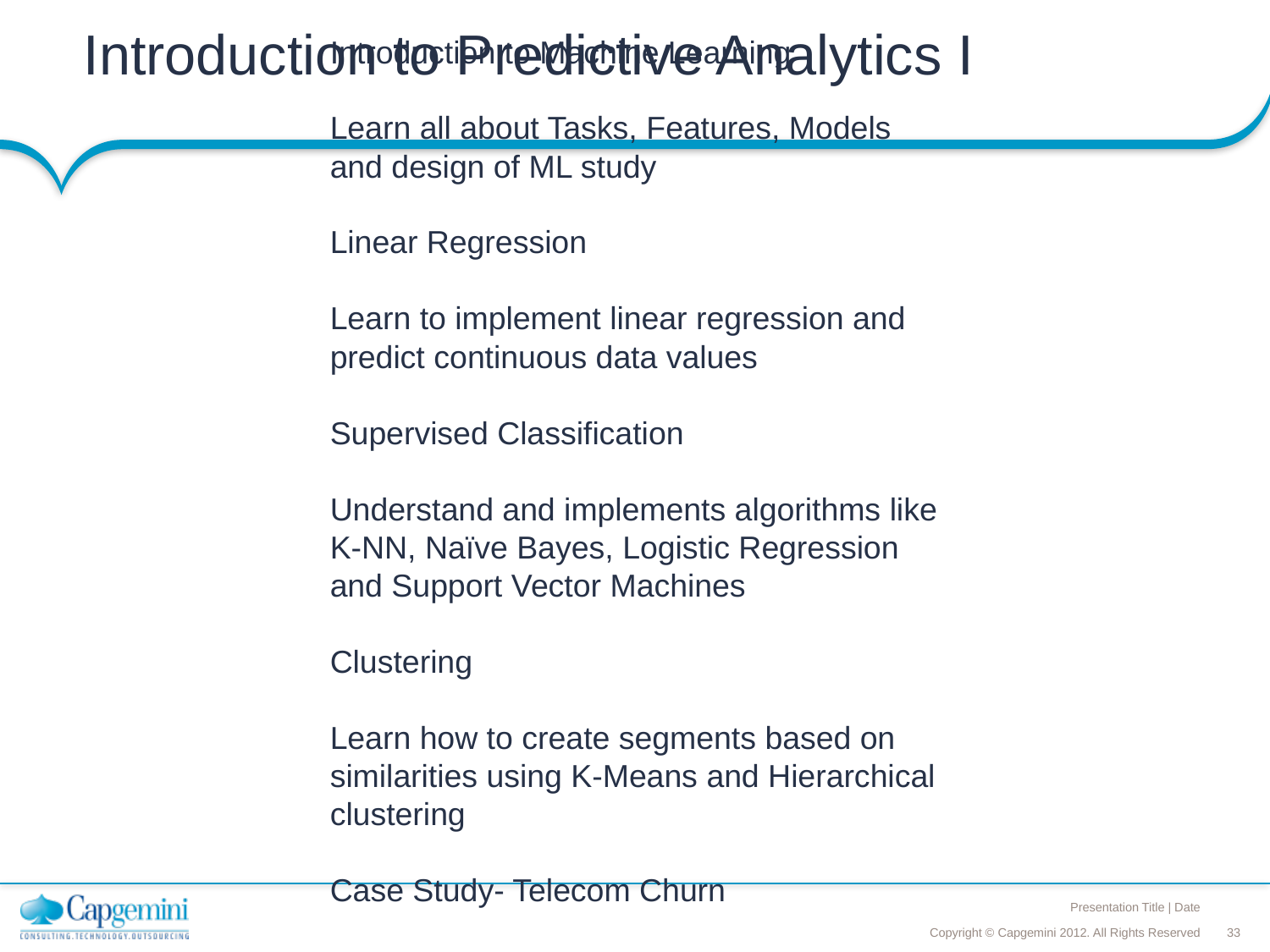

Data Preparation for Modelling

Equip yourself with the techniques and tools to prepare data for modelling

Introduction to Machine Learning

Learn all about Tasks, Features, Models and design of ML study

Linear Regression

Learn to implement linear regression and predict continuous data values

Supervised Classification

Understand and implements algorithms like K-NN, Naïve Bayes, Logistic Regression and Support Vector Machines

Clustering

Learn how to create segments based on similarities using K-Means and Hierarchical clustering

Case Study- Telecom Churn

Help a telecom giant predict if a customer will churn or not. Apply multiple algorithms simultaneously to see which one works the best
# Introduction to Predictive Analytics I